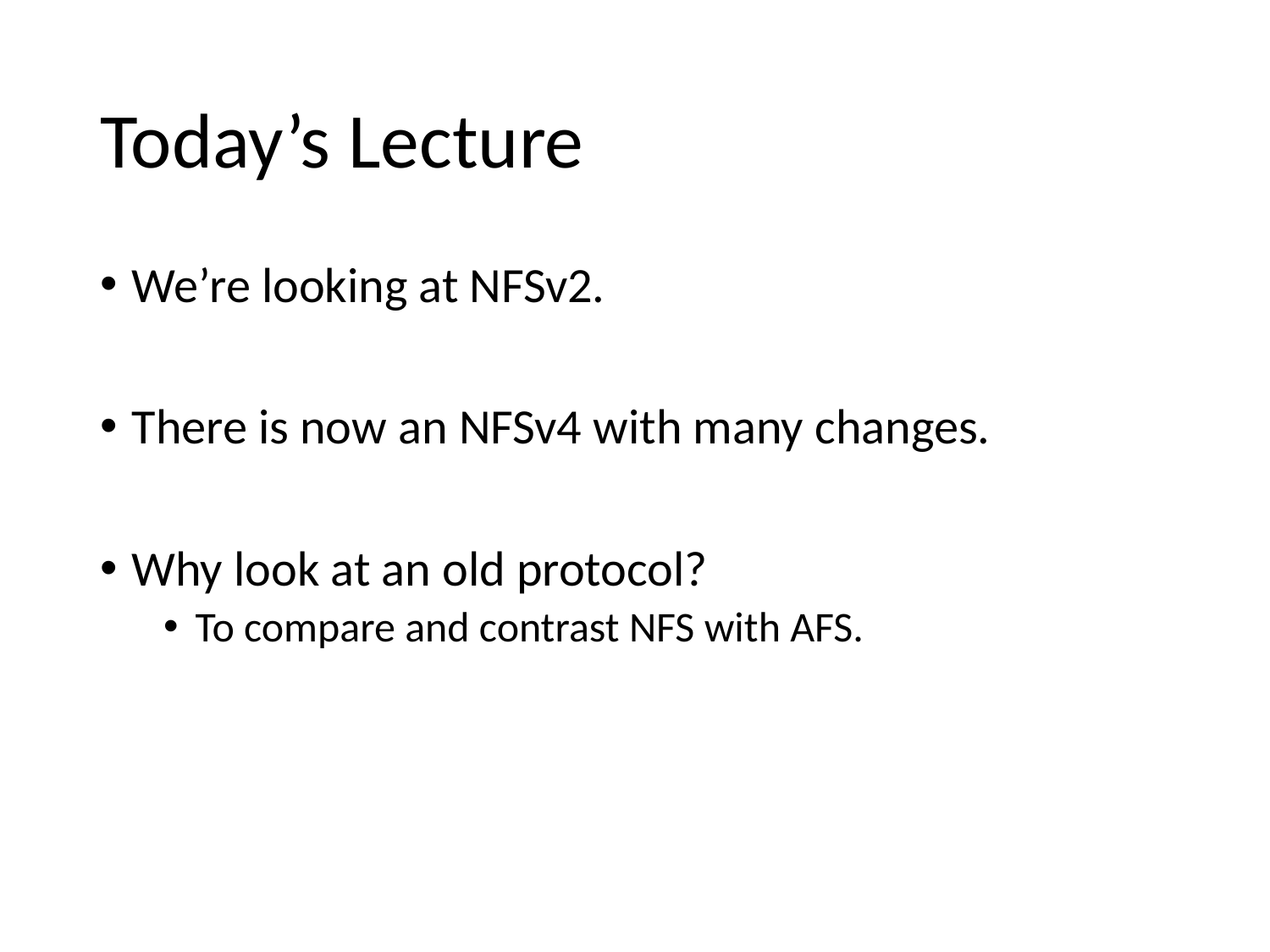

# Today’s Lecture
We’re looking at NFSv2.

There is now an NFSv4 with many changes.

Why look at an old protocol?
To compare and contrast NFS with AFS.